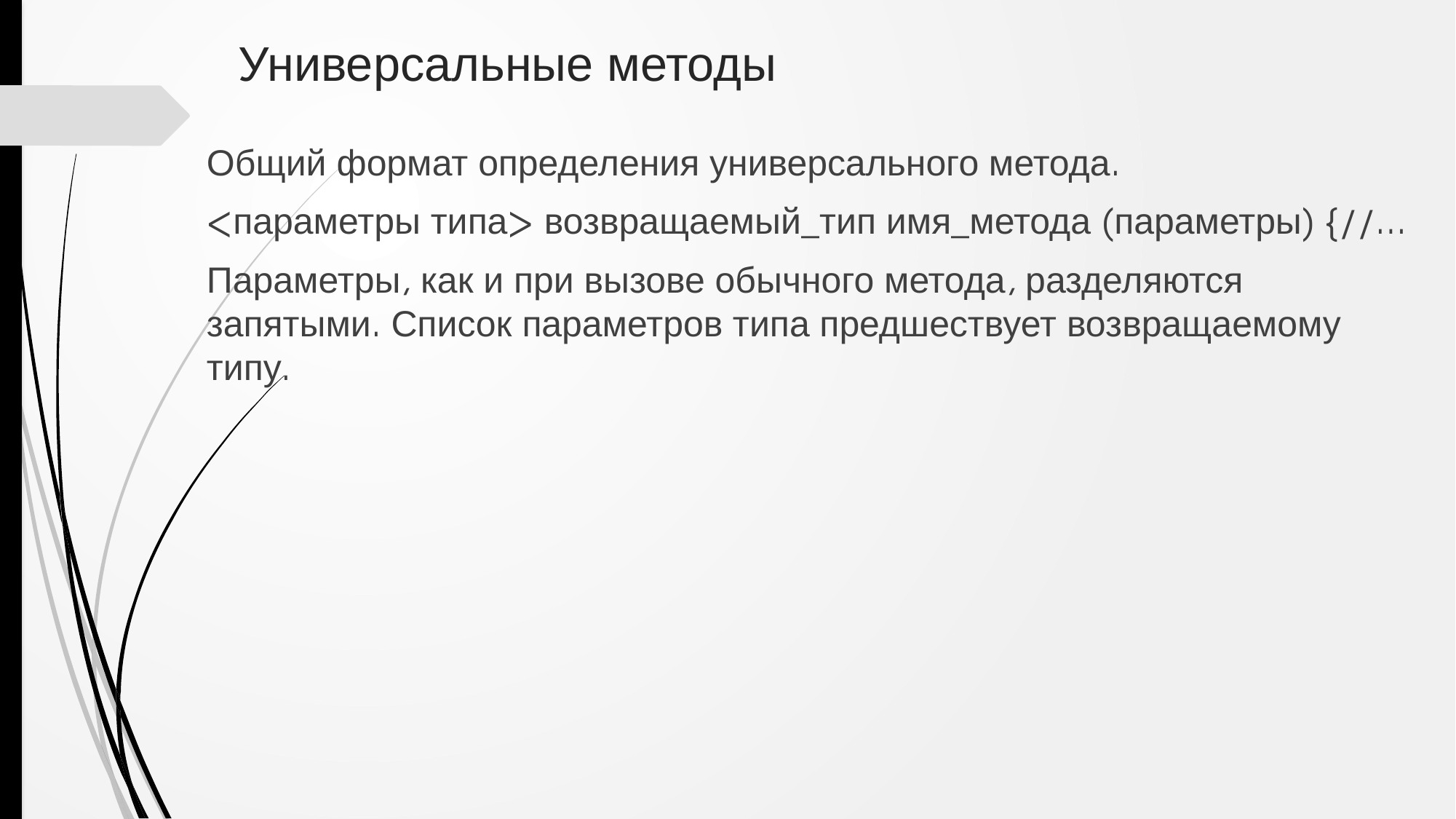

# Универсальные методы
Общий формат определения универсального метода.
<параметры типа> возвращаемый_тип имя_метода (параметры) {//…
Параметры, как и при вызове обычного метода, разделяются запятыми. Список параметров типа предшествует возвращаемому типу.